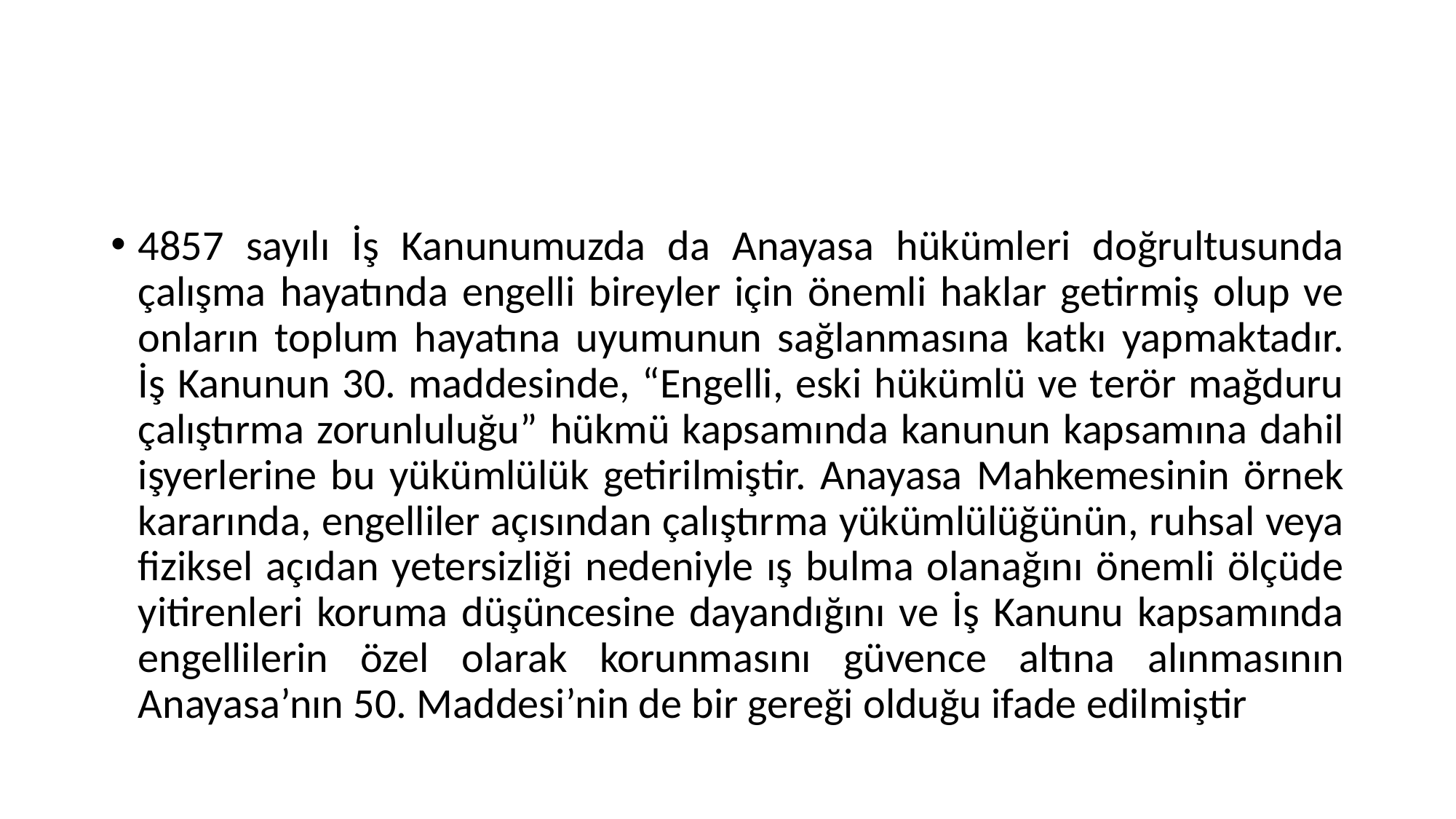

#
4857 sayılı İş Kanunumuzda da Anayasa hükümleri doğrultusunda çalışma hayatında engelli bireyler için önemli haklar getirmiş olup ve onların toplum hayatına uyumunun sağlanmasına katkı yapmaktadır. İş Kanunun 30. maddesinde, “Engelli, eski hükümlü ve terör mağduru çalıştırma zorunluluğu” hükmü kapsamında kanunun kapsamına dahil işyerlerine bu yükümlülük getirilmiştir. Anayasa Mahkemesinin örnek kararında, engelliler açısından çalıştırma yükümlülüğünün, ruhsal veya fiziksel açıdan yetersizliği nedeniyle ış bulma olanağını önemli ölçüde yitirenleri koruma düşüncesine dayandığını ve İş Kanunu kapsamında engellilerin özel olarak korunmasını güvence altına alınmasının Anayasa’nın 50. Maddesi’nin de bir gereği olduğu ifade edilmiştir